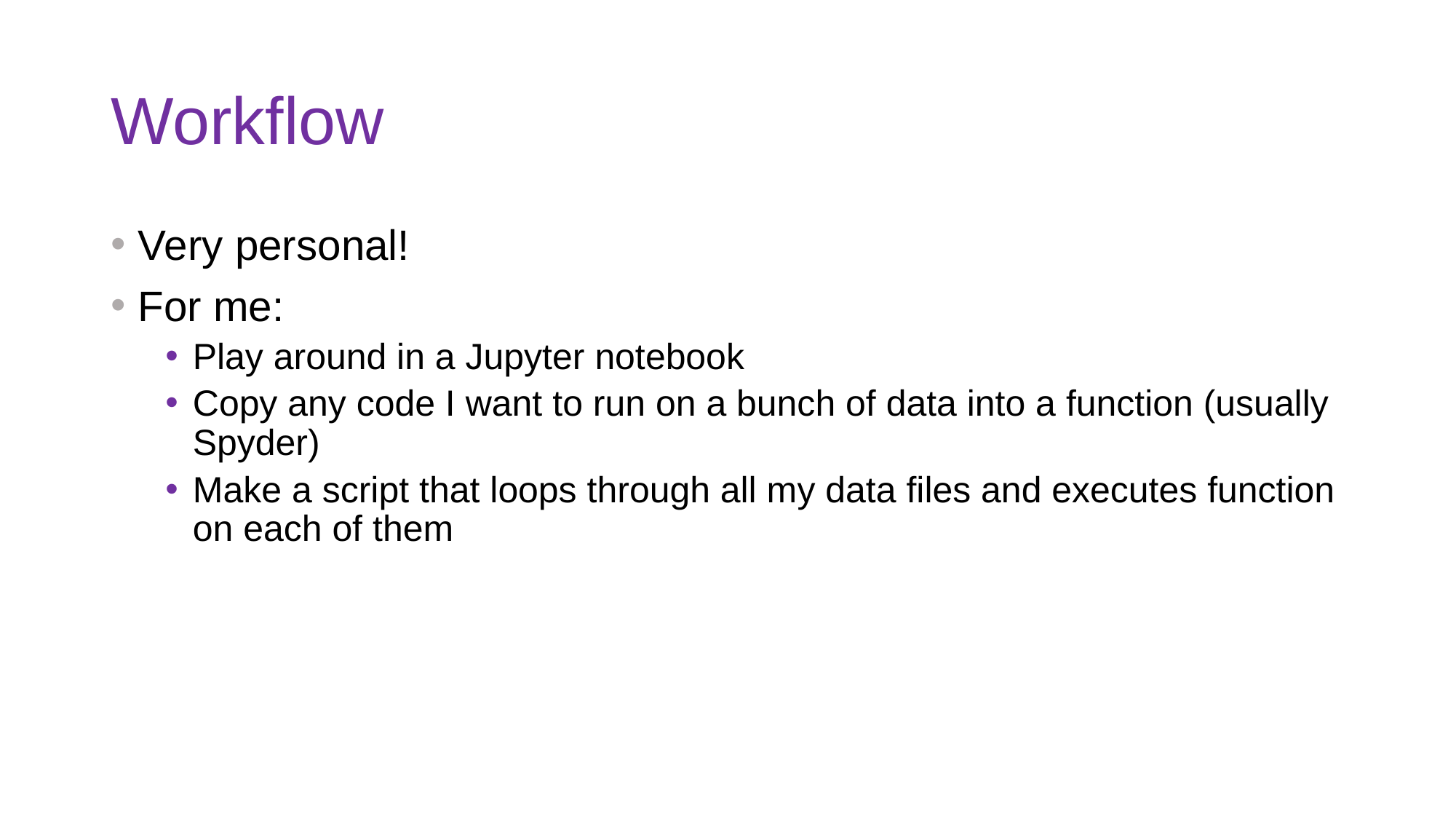

# Workflow
Very personal!
For me:
Play around in a Jupyter notebook
Copy any code I want to run on a bunch of data into a function (usually Spyder)
Make a script that loops through all my data files and executes function on each of them